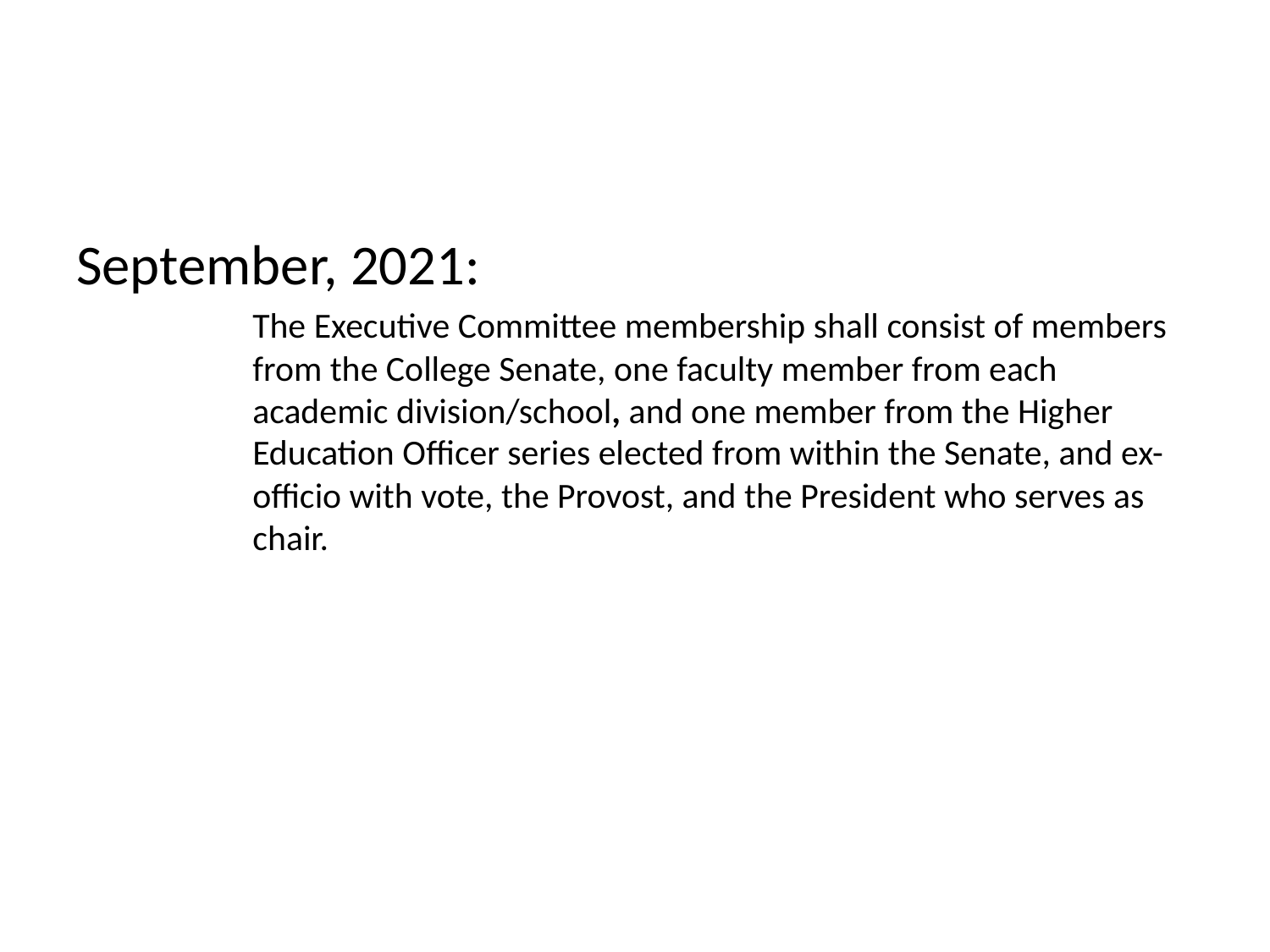

September, 2021:
The Executive Committee membership shall consist of members from the College Senate, one faculty member from each academic division/school, and one member from the Higher Education Officer series elected from within the Senate, and ex-officio with vote, the Provost, and the President who serves as chair.